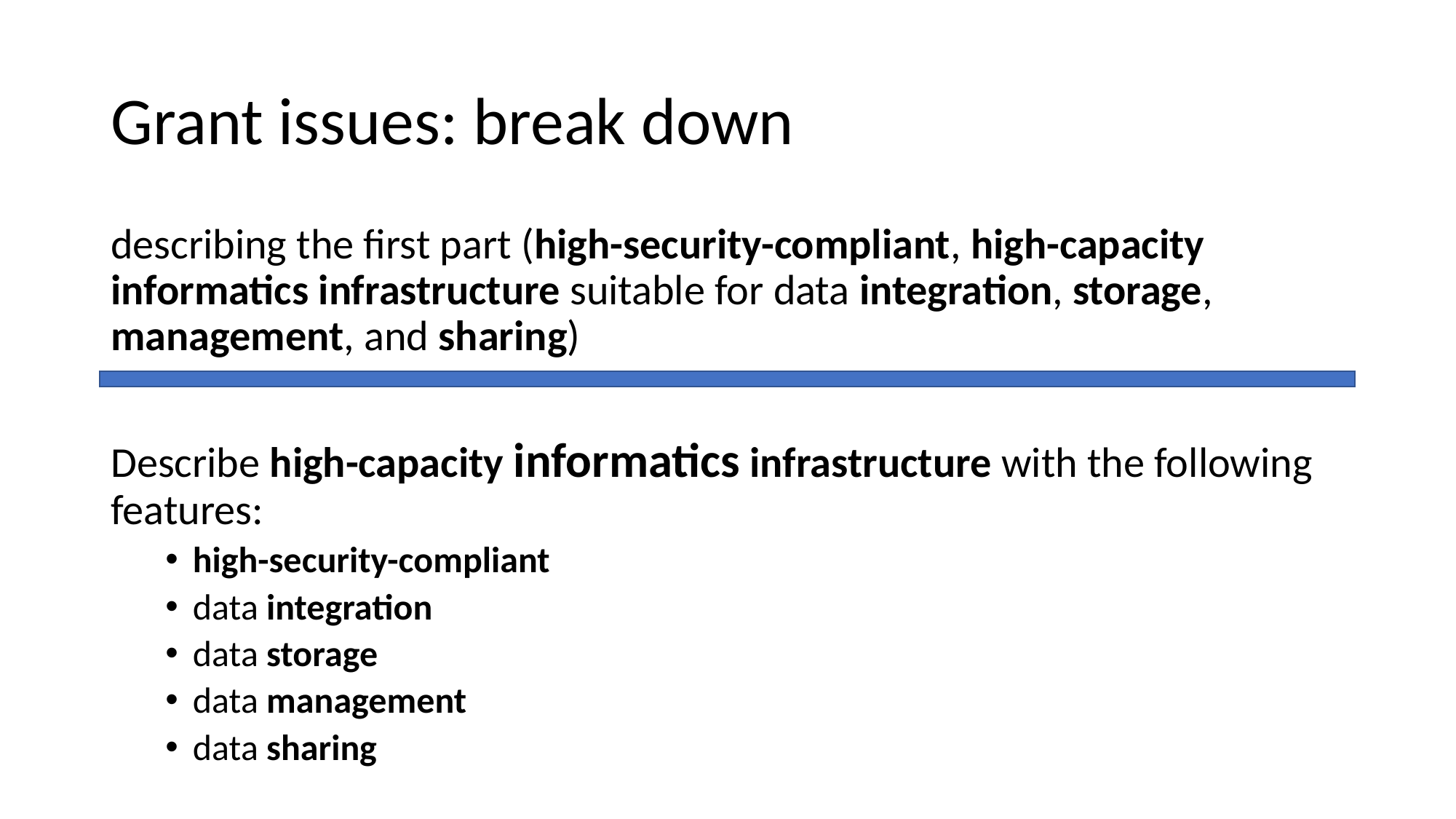

# Grant issues: break down
describing the first part (high-security-compliant, high-capacity informatics infrastructure suitable for data integration, storage, management, and sharing)

Describe high-capacity informatics infrastructure with the following features:
high-security-compliant
data integration
data storage
data management
data sharing